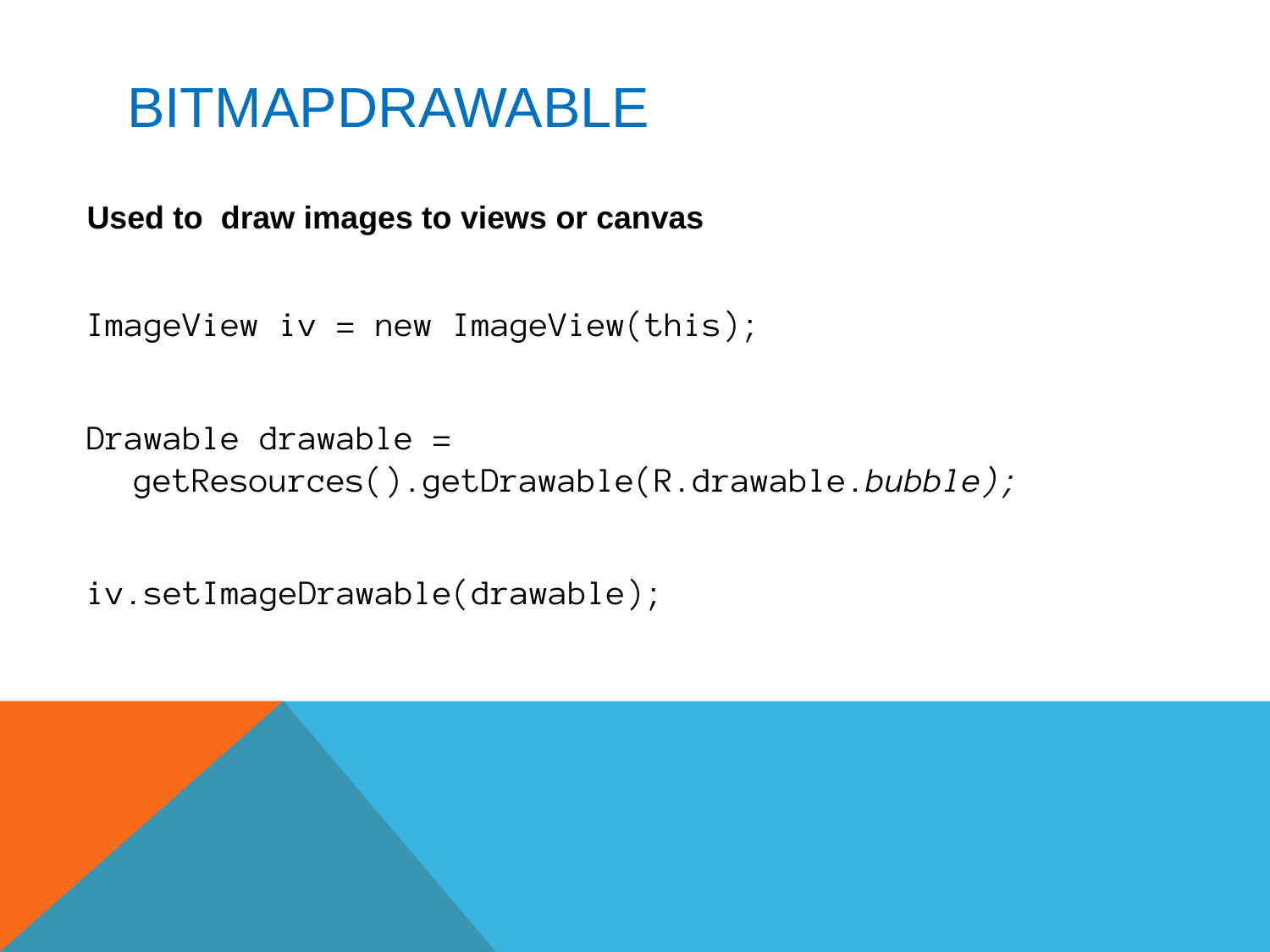

# BitmapDrawable
Used to  draw images to views or canvas

ImageView iv = new ImageView(this);

Drawable drawable = getResources().getDrawable(R.drawable.bubble);

iv.setImageDrawable(drawable);